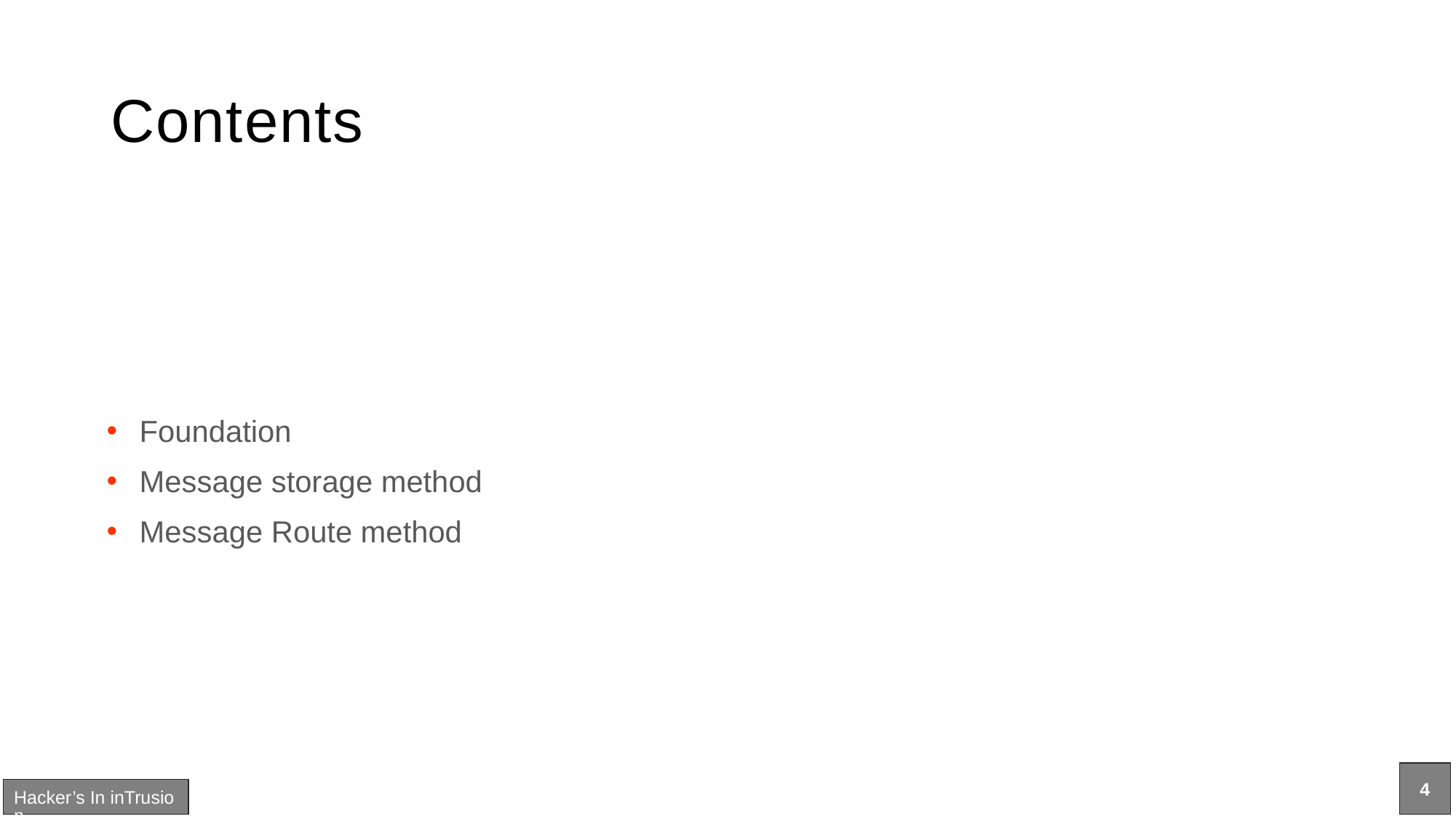

# Contents
Foundation
Message storage method
Message Route method
4
Hacker’s In inTrusion